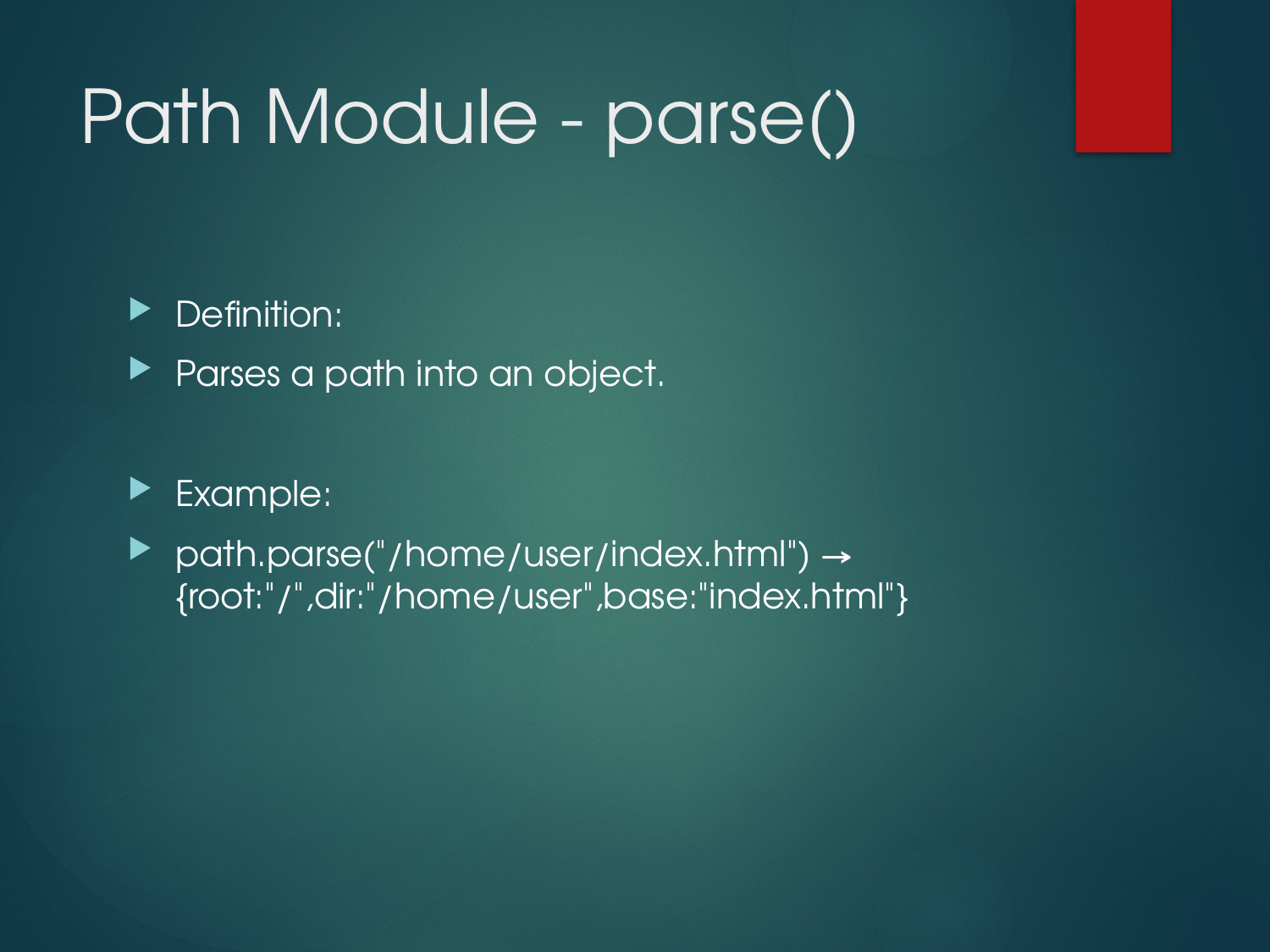

# Path Module - parse()
Definition:
Parses a path into an object.

Example:
path.parse("/home/user/index.html") → {root:"/",dir:"/home/user",base:"index.html"}